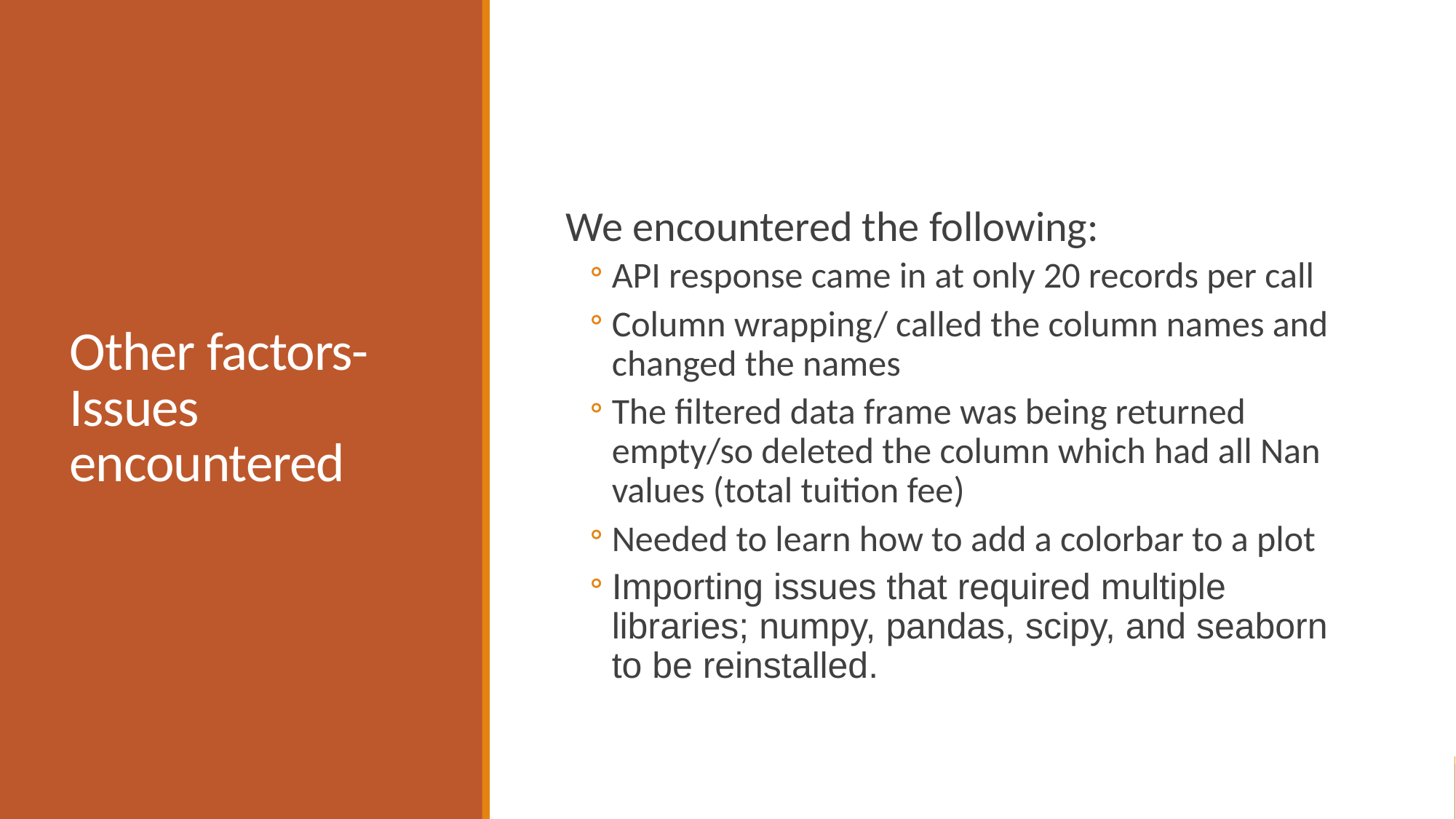

# Other factors- Issues encountered

We encountered the following:
API response came in at only 20 records per call
Column wrapping/ called the column names and changed the names
The filtered data frame was being returned empty/so deleted the column which had all Nan values (total tuition fee)
Needed to learn how to add a colorbar to a plot
Importing issues that required multiple libraries; numpy, pandas, scipy, and seaborn to be reinstalled.